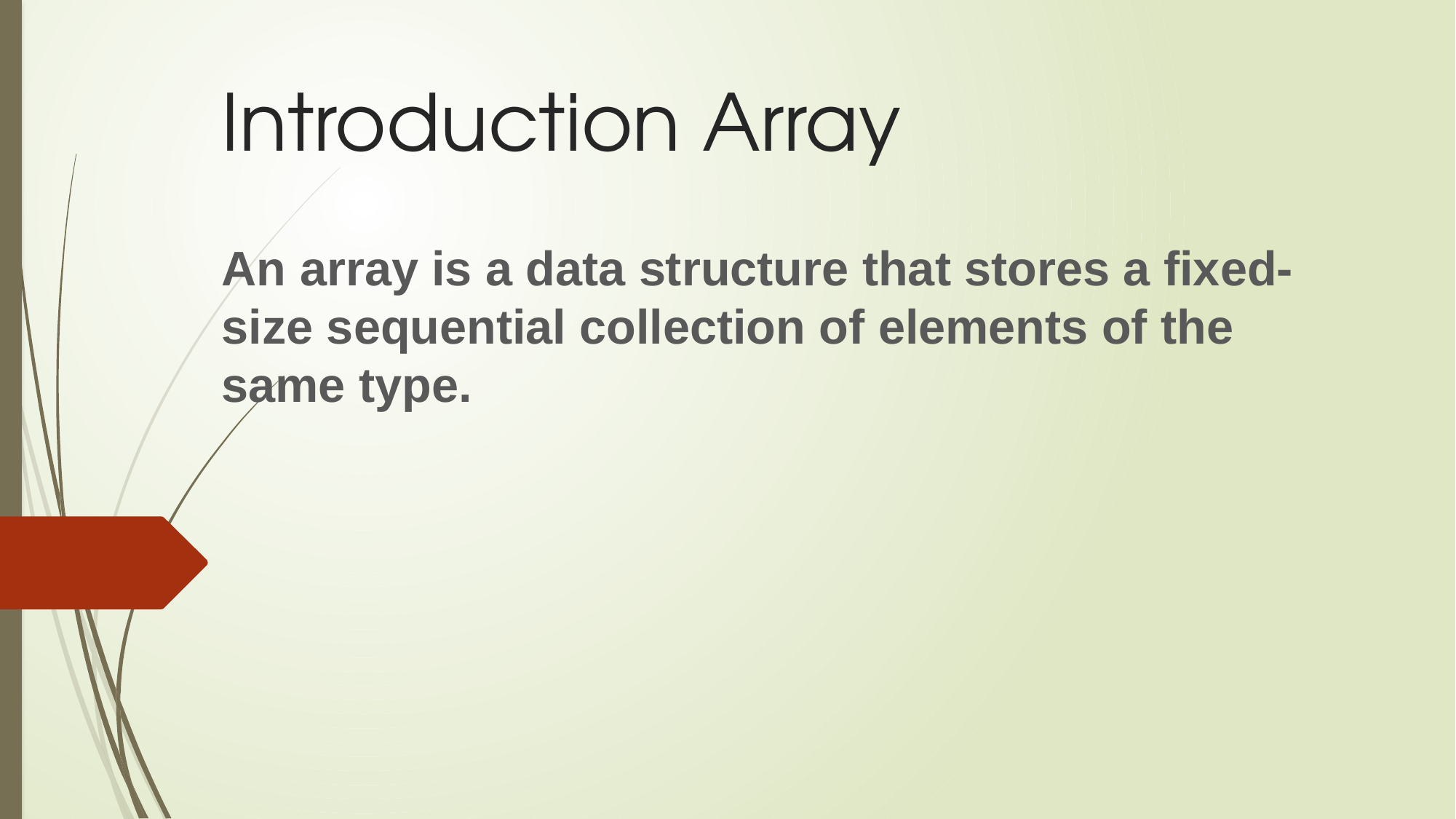

# Introduction Array
An array is a data structure that stores a fixed-size sequential collection of elements of the same type.